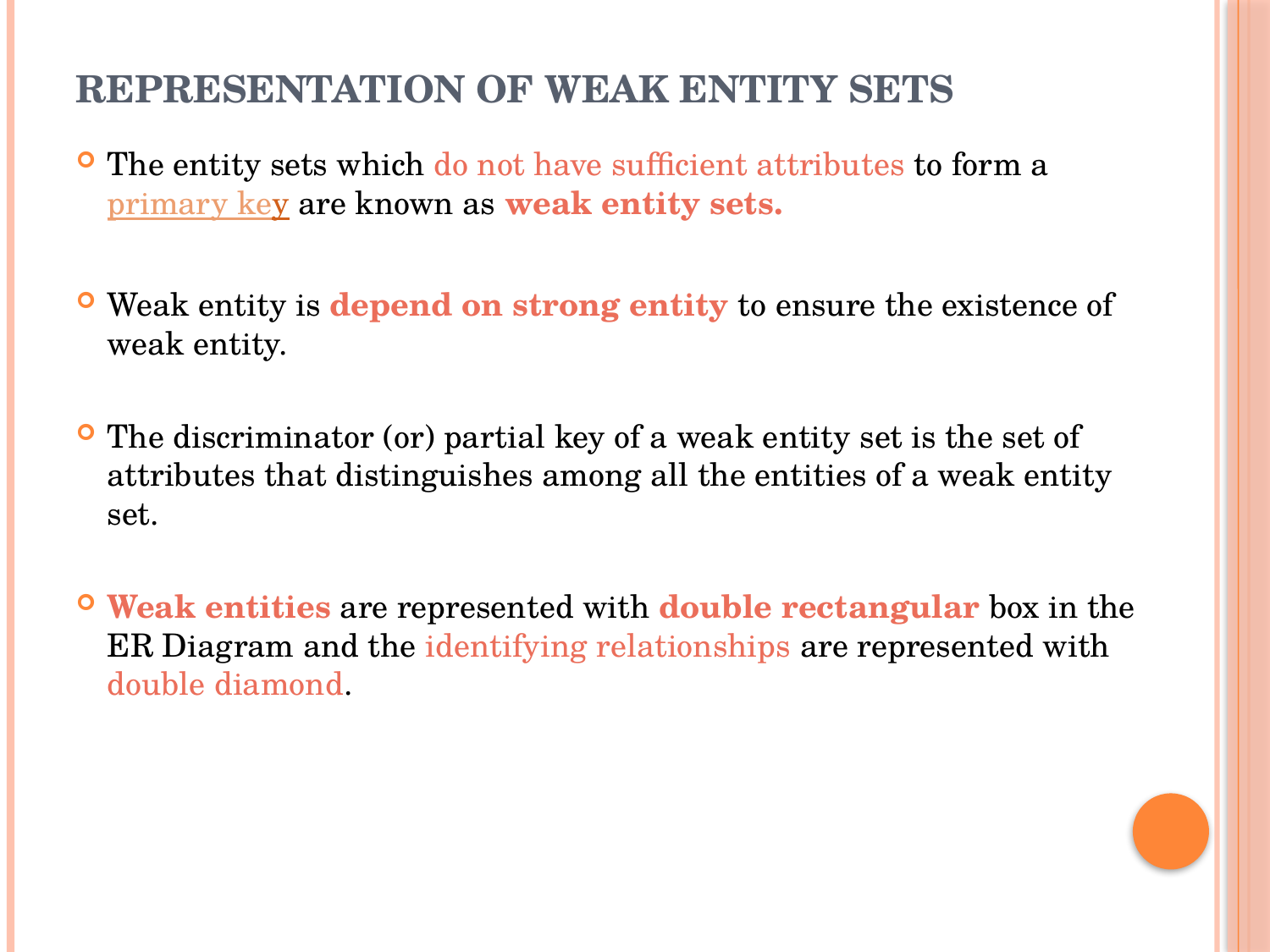

# Representation of Weak Entity Sets
The entity sets which do not have sufficient attributes to form a primary key are known as weak entity sets.

Weak entity is depend on strong entity to ensure the existence of weak entity.

The discriminator (or) partial key of a weak entity set is the set of attributes that distinguishes among all the entities of a weak entity set.

Weak entities are represented with double rectangular box in the ER Diagram and the identifying relationships are represented with double diamond.